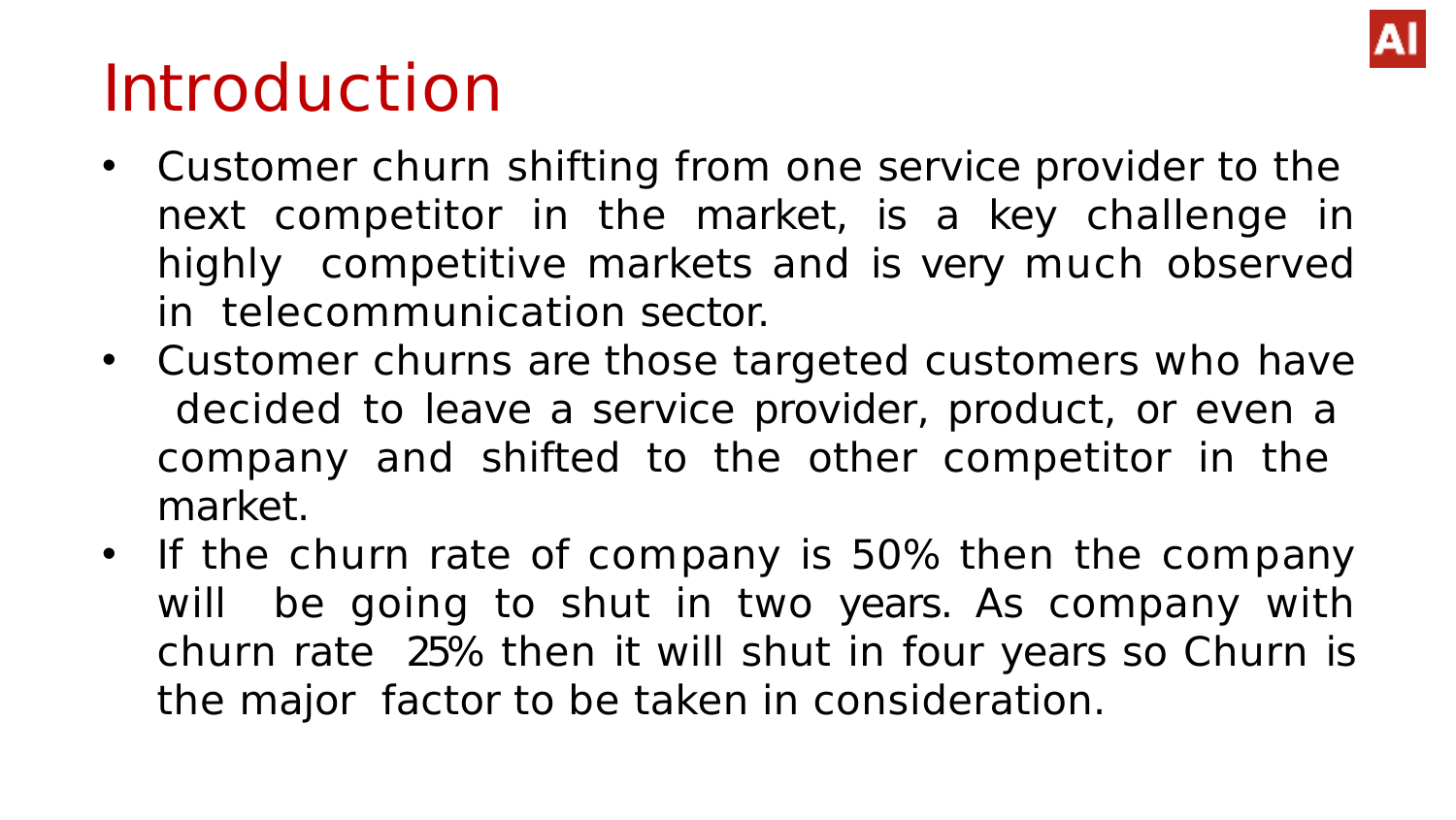

# Introduction
Customer churn shifting from one service provider to the  next competitor in the market, is a key challenge in highly  competitive markets and is very much observed in  telecommunication sector.
Customer churns are those targeted customers who have  decided to leave a service provider, product, or even a  company and shifted to the other competitor in the  market.
If the churn rate of company is 50% then the company will  be going to shut in two years. As company with churn rate  25% then it will shut in four years so Churn is the major  factor to be taken in consideration.